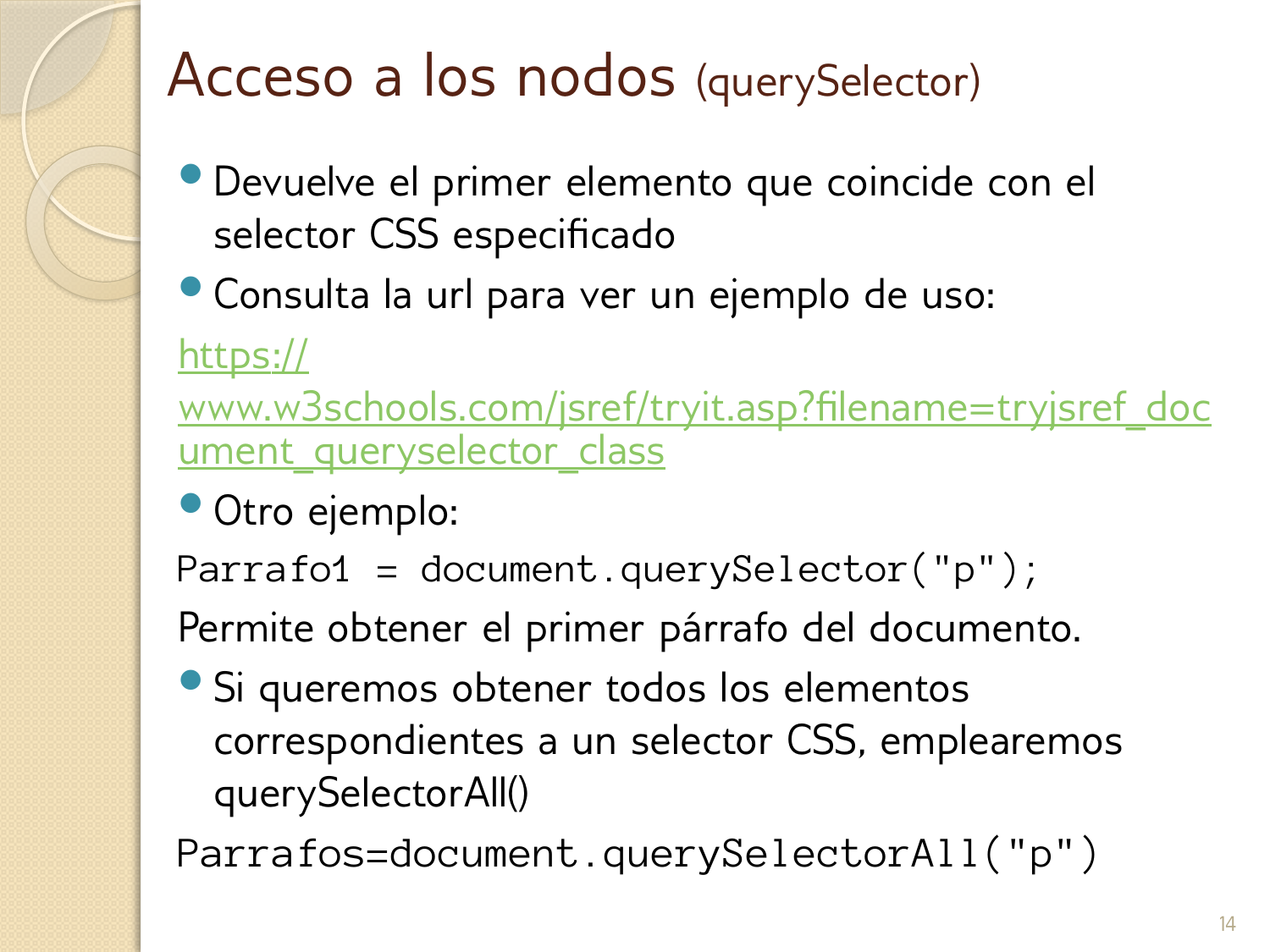

Acceso a los nodos (querySelector)
Devuelve el primer elemento que coincide con el selector CSS especificado
Consulta la url para ver un ejemplo de uso:
https://www.w3schools.com/jsref/tryit.asp?filename=tryjsref_document_queryselector_class
Otro ejemplo:
Parrafo1 = document.querySelector("p");
Permite obtener el primer párrafo del documento.
Si queremos obtener todos los elementos correspondientes a un selector CSS, emplearemos querySelectorAll()
Parrafos=document.querySelectorAll("p")

14